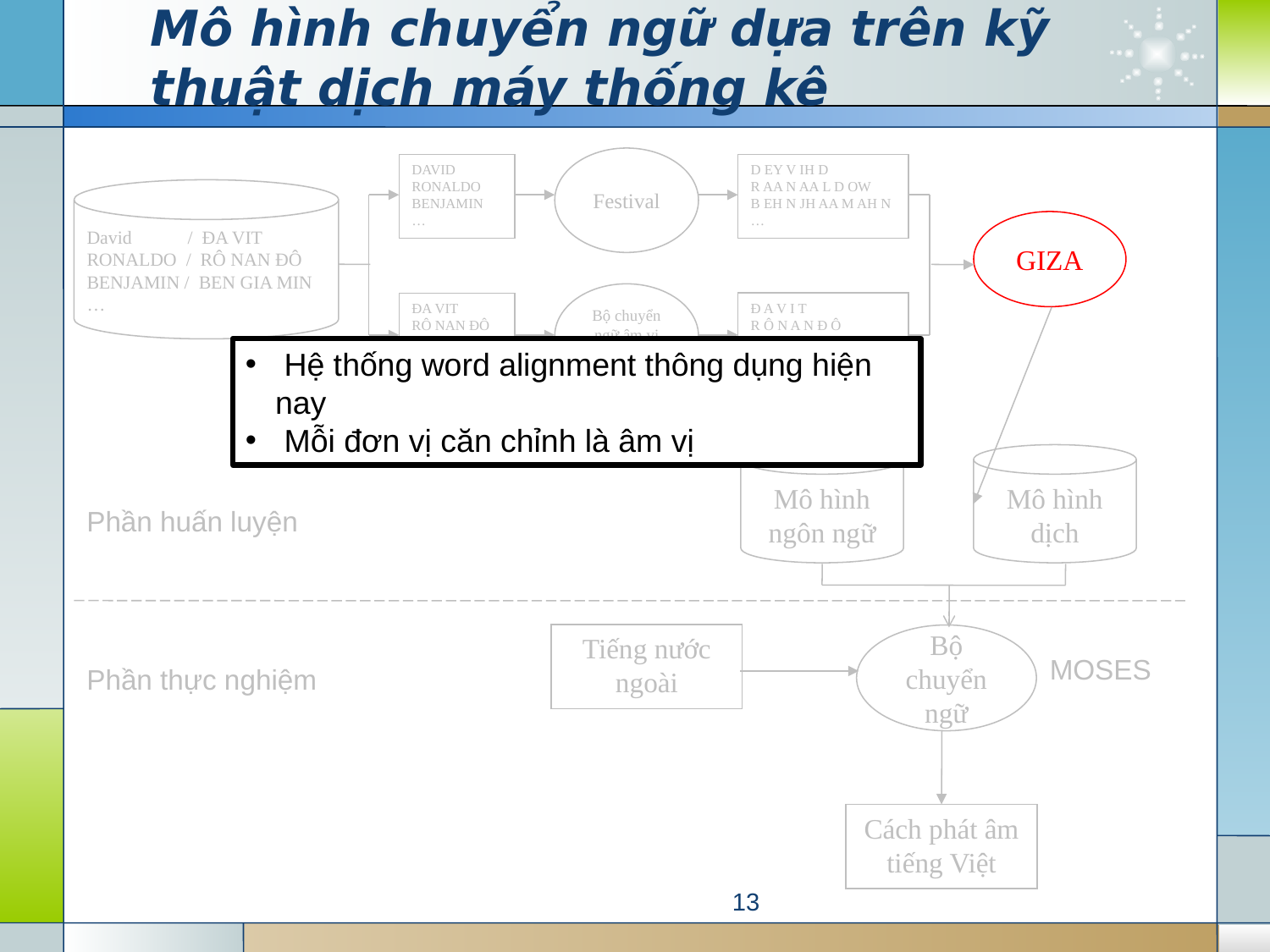

# Mô hình chuyển ngữ dựa trên kỹ thuật dịch máy thống kê
Festival
DAVID
RONALDO
BENJAMIN
…
D EY V IH D
R AA N AA L D OW
B EH N JH AA M AH N
…
David            /  ĐA VIT
RONALDO  /  RÔ NAN ĐÔ
BENJAMIN /  BEN GIA MIN
…

GIZA
Bộ chuyển ngữ âm vị tiếng Việt
Đ A V I T
R Ô N A N Đ Ô
B E N GI A M I N
…
ĐA VIT
RÔ NAN ĐÔ
BEN GIA MIN
…
 Hệ thống word alignment thông dụng hiện nay
 Mỗi đơn vị căn chỉnh là âm vị
SRILM
Mô hình ngôn ngữ
Mô hình dịch
Phần huấn luyện
Tiếng nước ngoài
Bộ chuyển ngữ
MOSES
Phần thực nghiệm
Cách phát âm tiếng Việt
13